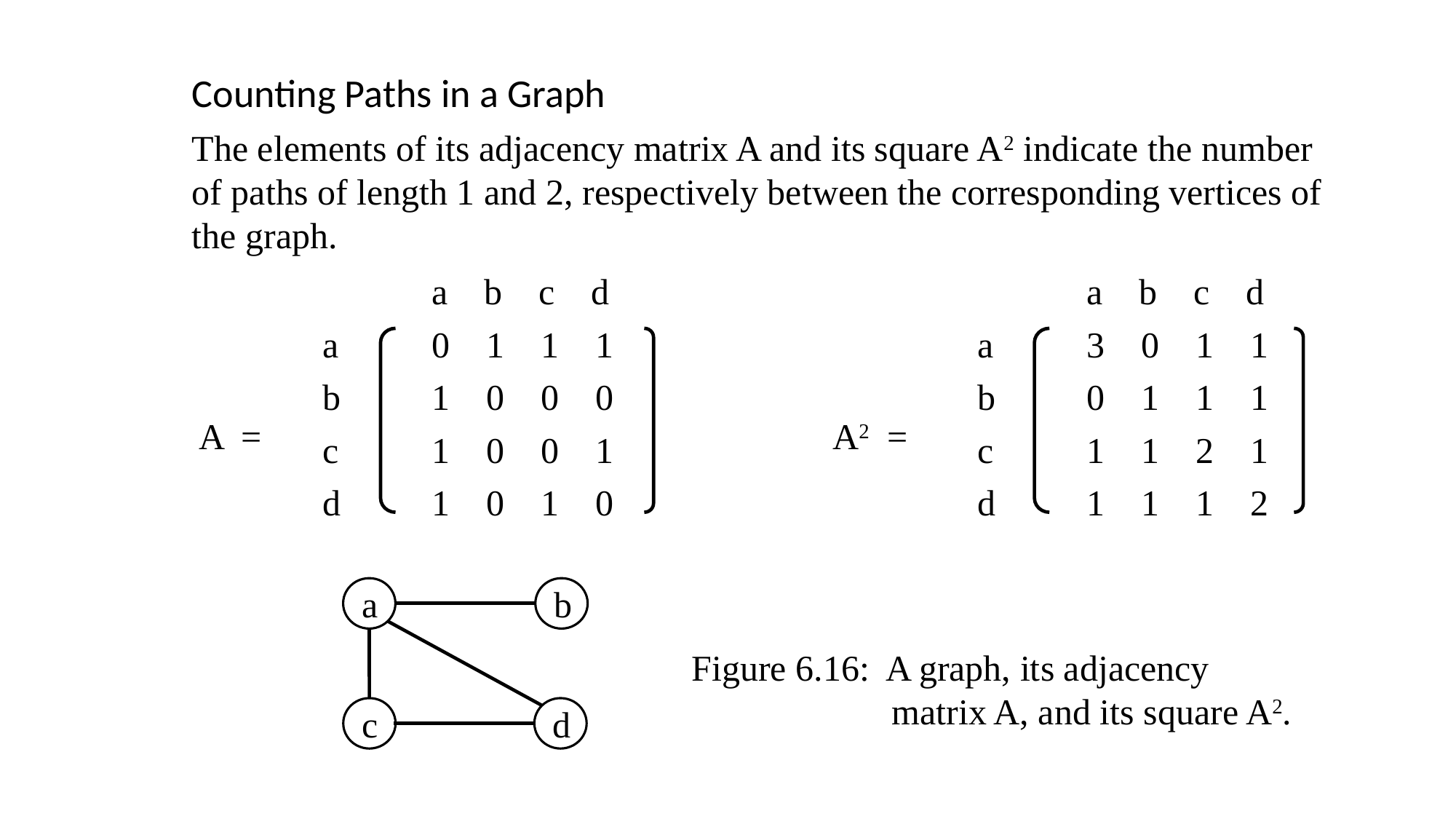

Counting Paths in a Graph
The elements of its adjacency matrix A and its square A2 indicate the number of paths of length 1 and 2, respectively between the corresponding vertices of the graph.

	a    b    c    d     				a    b    c    d
a	0    1    1    1				a	3    0    1    1
b	1    0    0    0				b	0    1    1    1
c	1    0    0    1				c	1    1    2    1
d	1    0    1    0				d	1    1    1    2

   A  =
   A2  =
a
b
Figure 6.16:  A graph, its adjacency
                      matrix A, and its square A2.
c
d